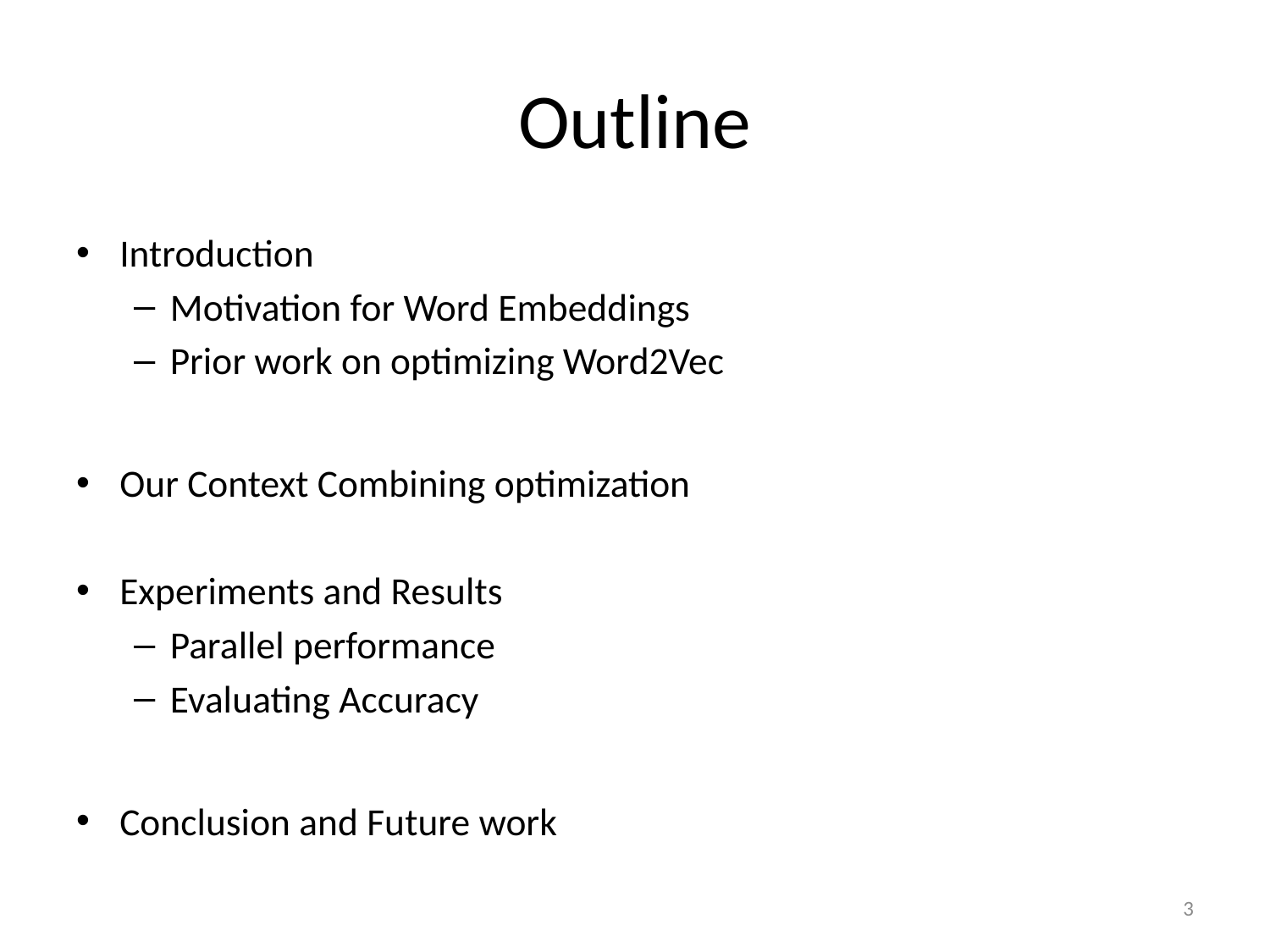

# Outline
Introduction
Motivation for Word Embeddings
Prior work on optimizing Word2Vec

Our Context Combining optimization

Experiments and Results
Parallel performance
Evaluating Accuracy

Conclusion and Future work
3